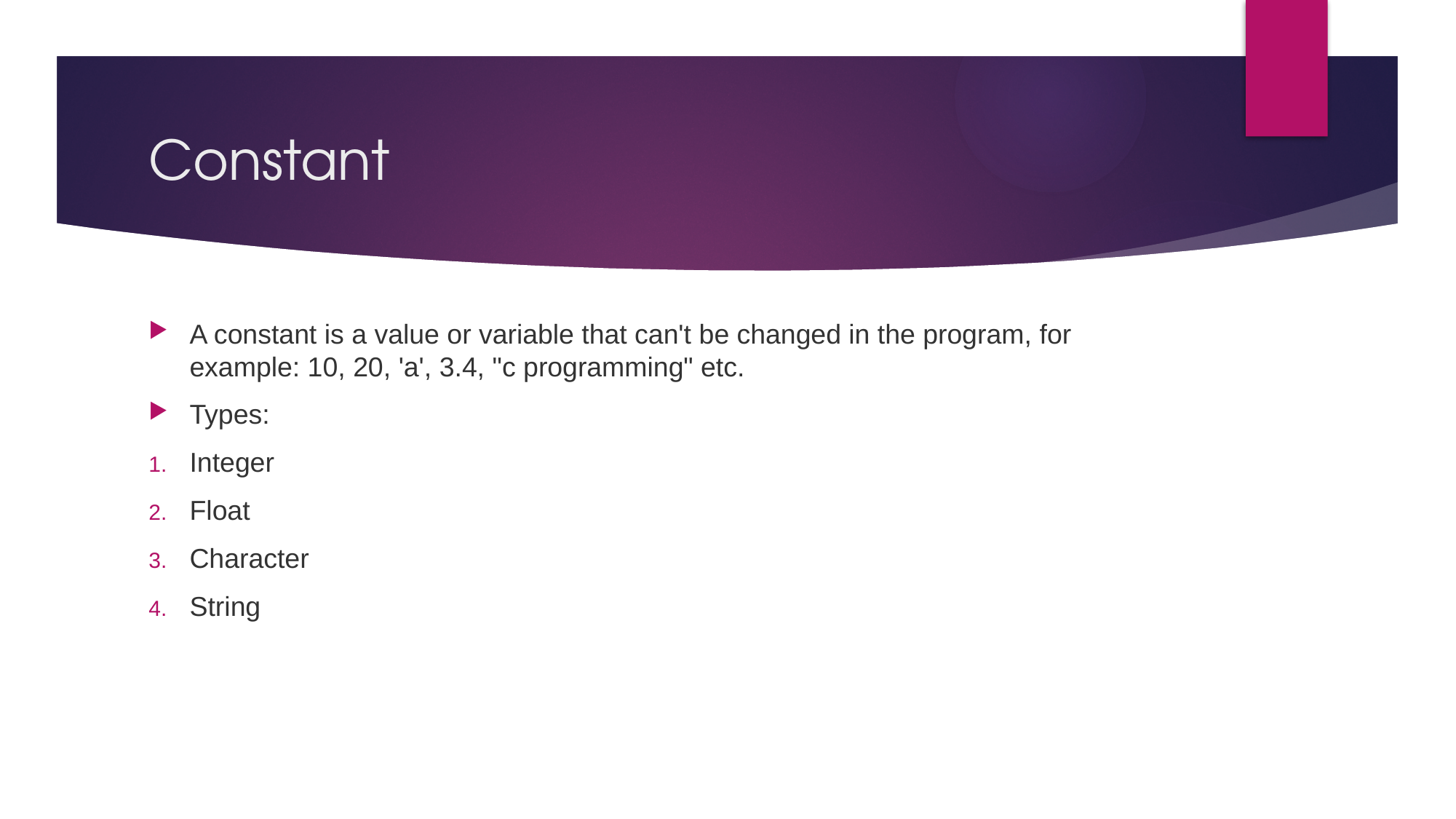

# Constant
A constant is a value or variable that can't be changed in the program, for example: 10, 20, 'a', 3.4, "c programming" etc.
Types:
Integer
Float
Character
String